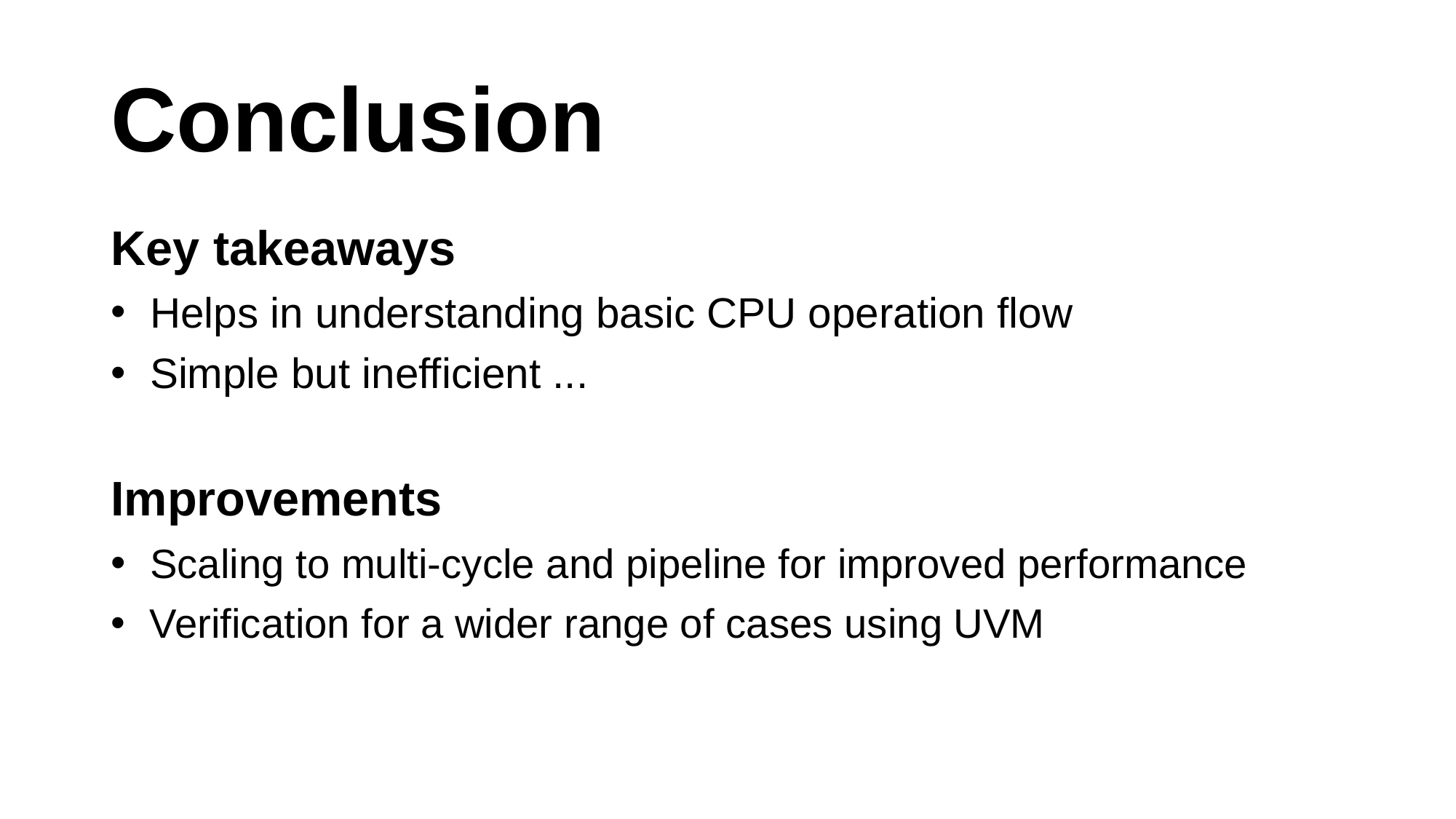

# Conclusion
Key takeaways
 Helps in understanding basic CPU operation flow
 Simple but inefficient ...

Improvements
 Scaling to multi-cycle and pipeline for improved performance
 Verification for a wider range of cases using UVM